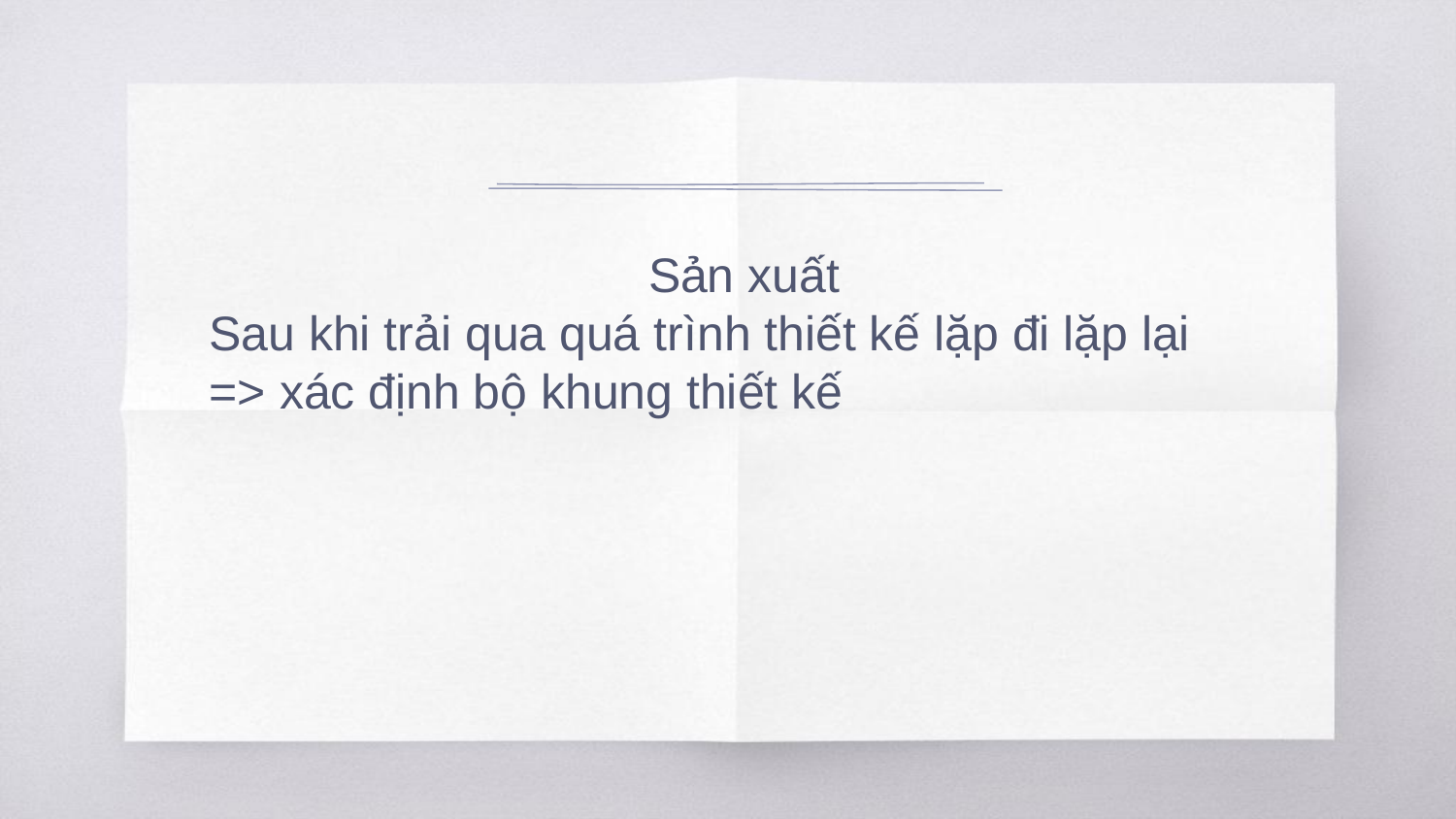

#
Sản xuất
Sau khi trải qua quá trình thiết kế lặp đi lặp lại
=> xác định bộ khung thiết kế